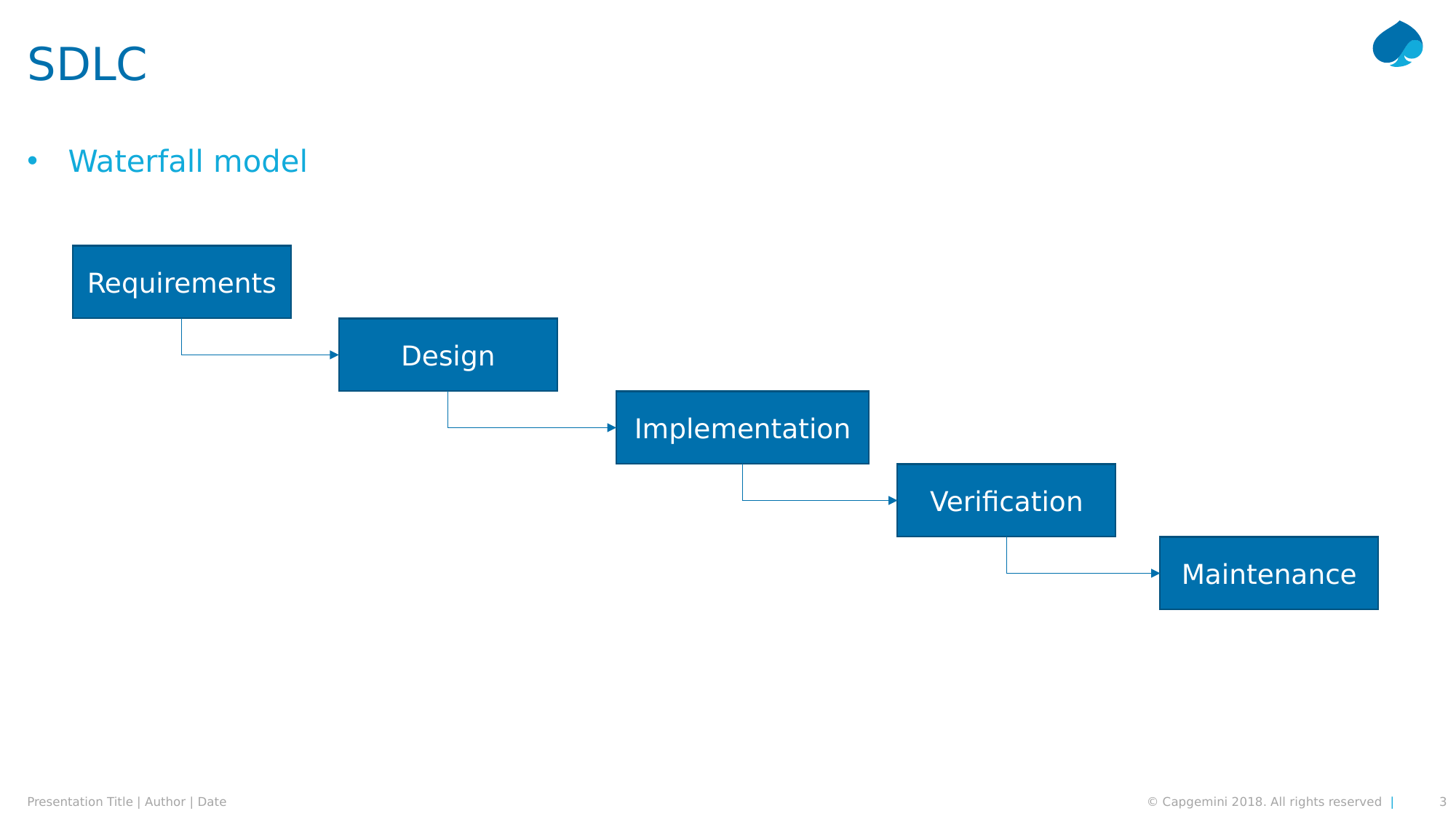

# SDLC
Waterfall model

Requirements
Design
Implementation
Verification
Maintenance